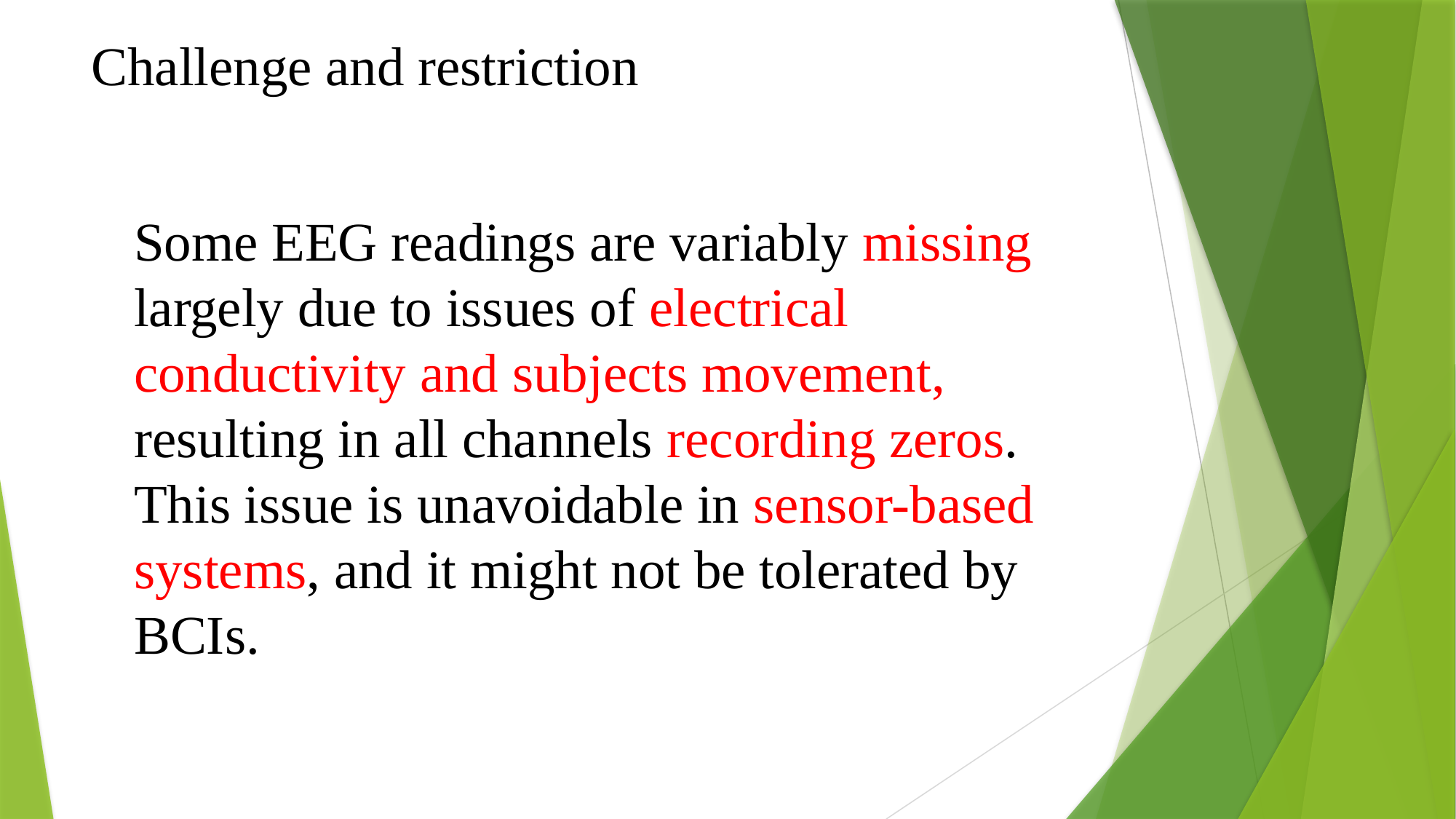

Challenge and restriction
Some EEG readings are variably missing largely due to issues of electrical conductivity and subjects movement, resulting in all channels recording zeros. This issue is unavoidable in sensor-based systems, and it might not be tolerated by BCIs.